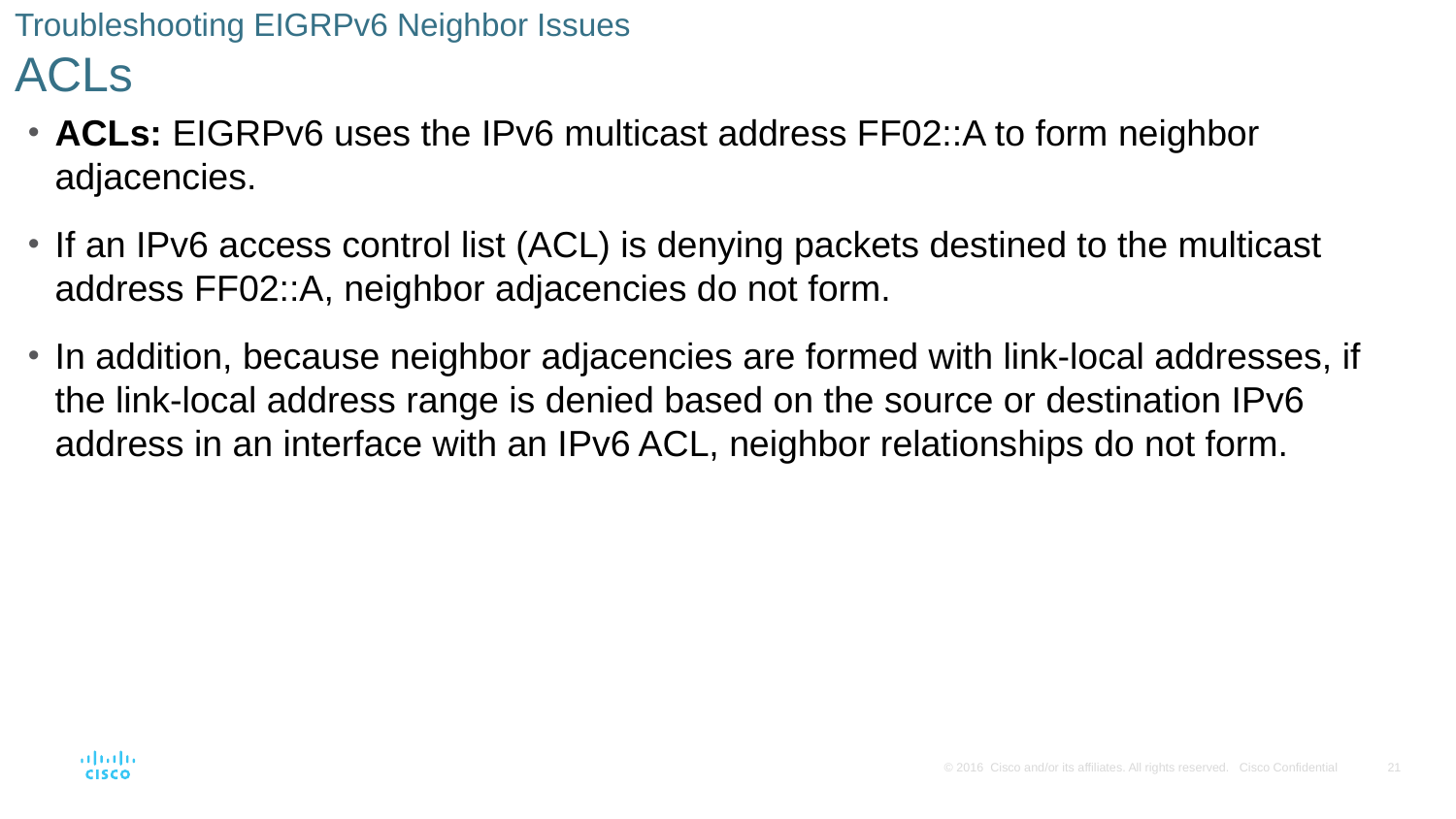

# Troubleshooting EIGRPv6 Neighbor Issues ACLs
ACLs: EIGRPv6 uses the IPv6 multicast address FF02::A to form neighbor adjacencies.
If an IPv6 access control list (ACL) is denying packets destined to the multicast address FF02::A, neighbor adjacencies do not form.
In addition, because neighbor adjacencies are formed with link-local addresses, if the link-local address range is denied based on the source or destination IPv6 address in an interface with an IPv6 ACL, neighbor relationships do not form.